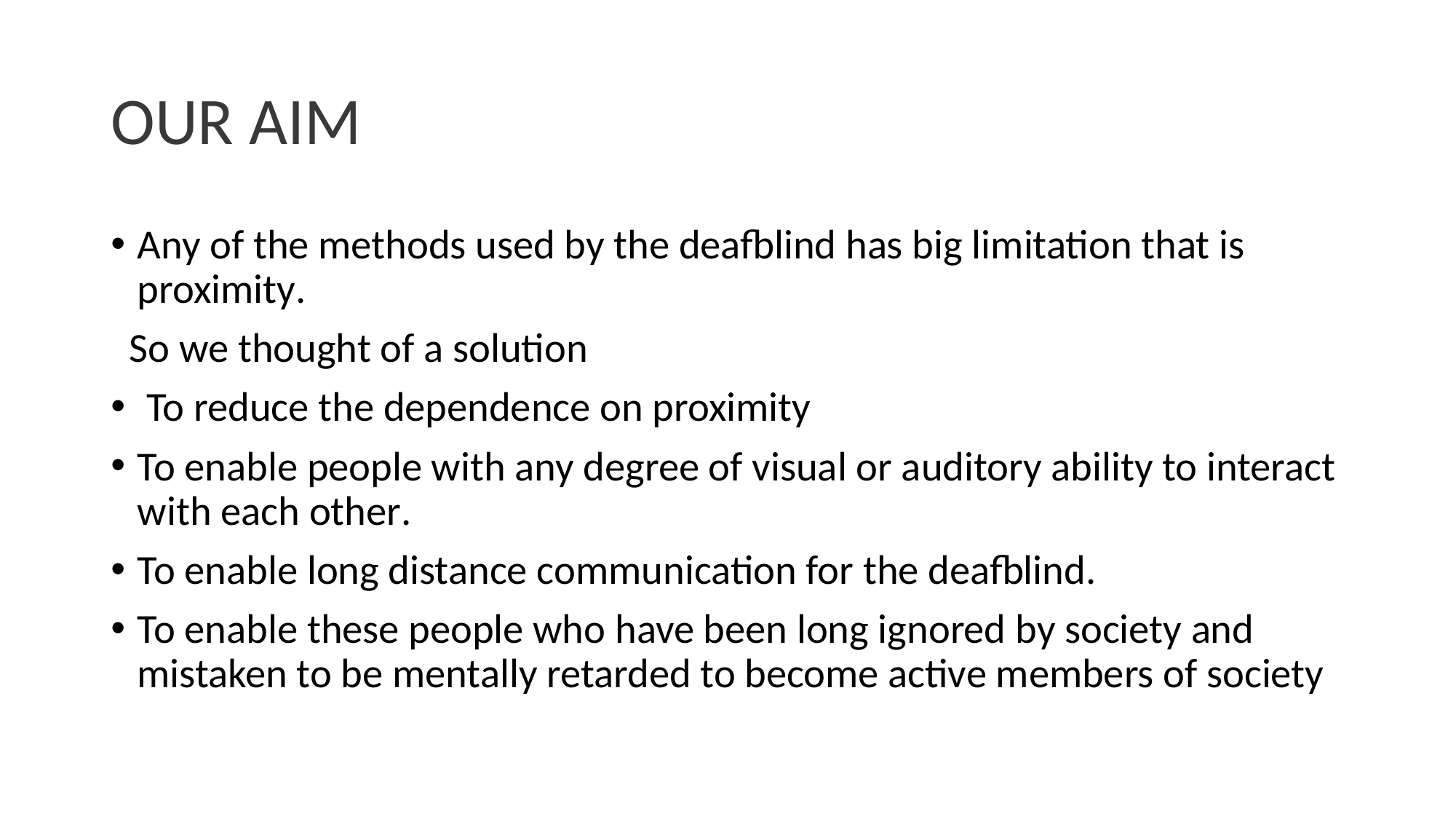

# OUR AIM
Any of the methods used by the deafblind has big limitation that is proximity.
  So we thought of a solution
 To reduce the dependence on proximity
To enable people with any degree of visual or auditory ability to interact with each other.
To enable long distance communication for the deafblind.
To enable these people who have been long ignored by society and mistaken to be mentally retarded to become active members of society